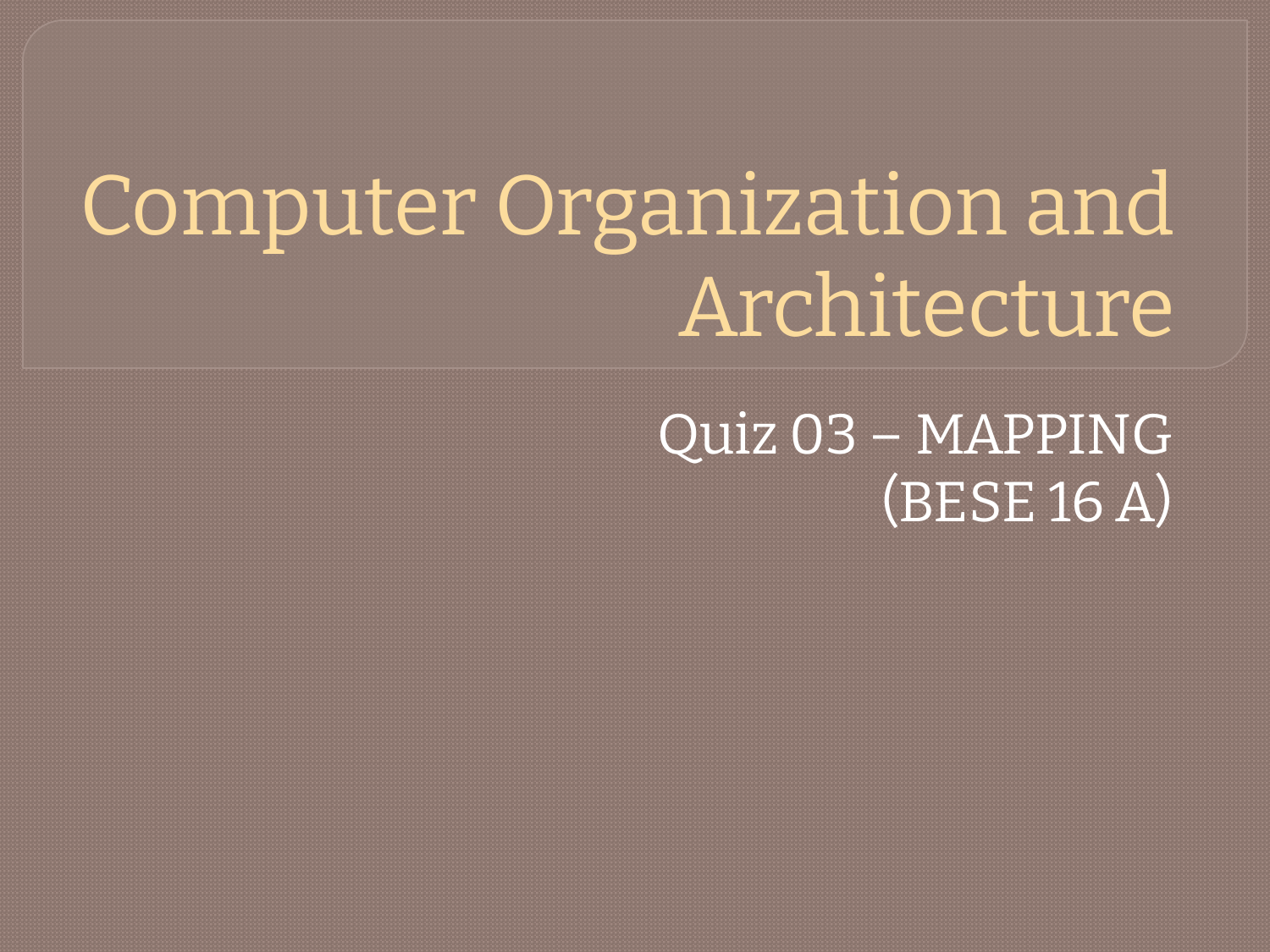

# Computer Organization and Architecture
Quiz 03 – MAPPING
(BESE 16 A)